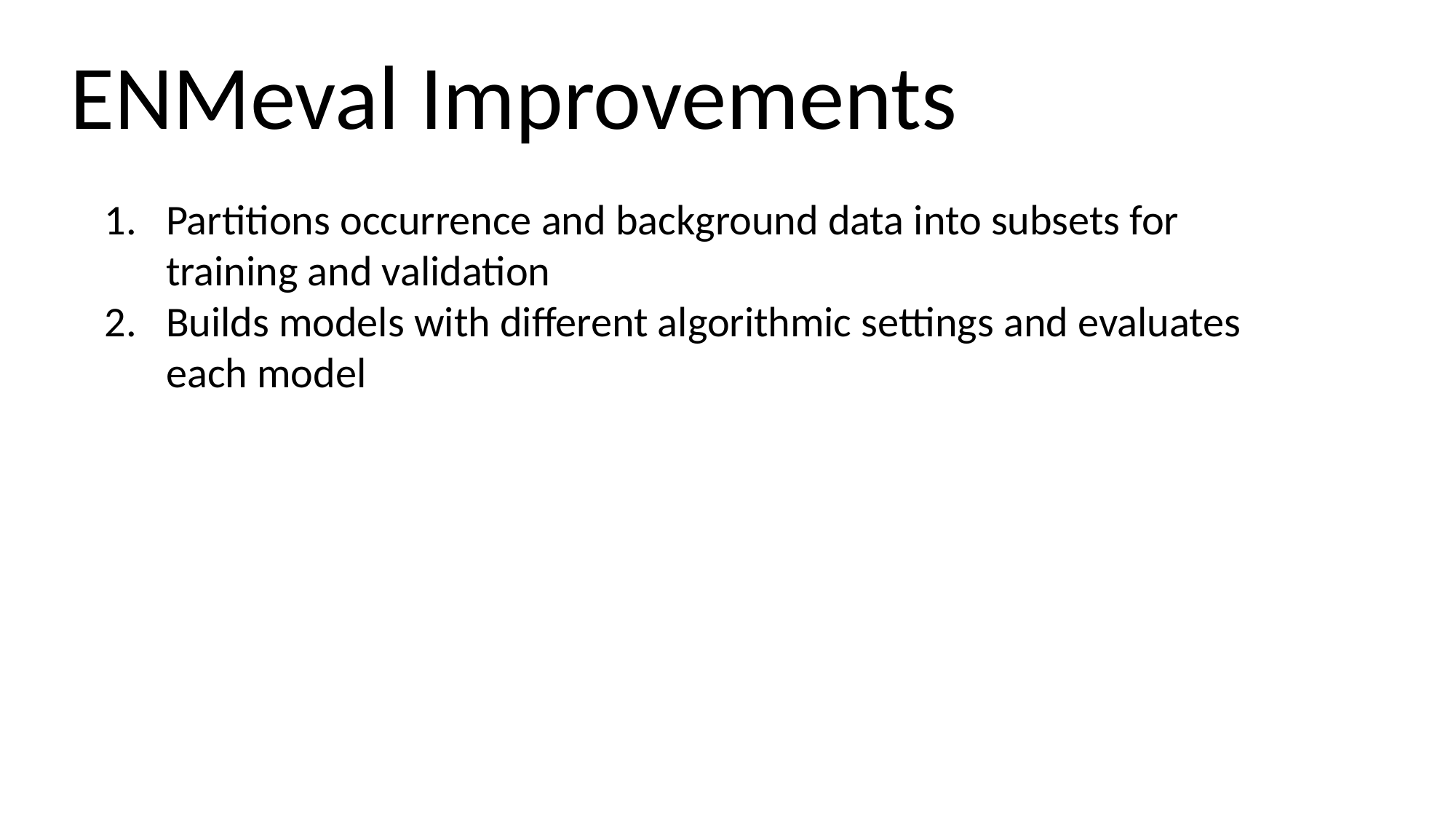

ENMeval Improvements
Partitions occurrence and background data into subsets for training and validation
Builds models with different algorithmic settings and evaluates each model